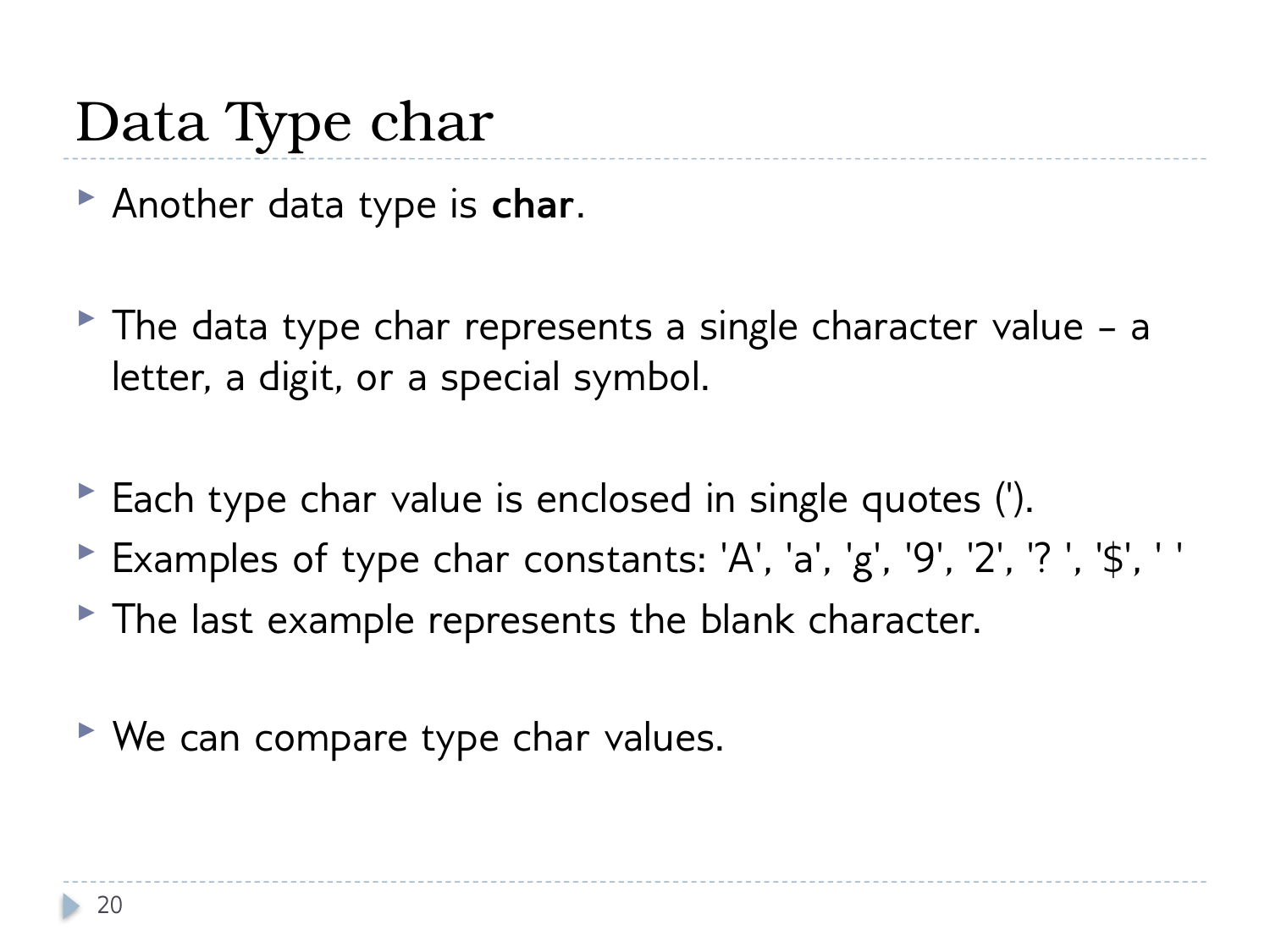

# Data Type char
Another data type is char.

The data type char represents a single character value – a letter, a digit, or a special symbol.

Each type char value is enclosed in single quotes (').
Examples of type char constants: 'A', 'a', 'g', '9', '2', '? ', '$', ' '
The last example represents the blank character.

We can compare type char values.

20